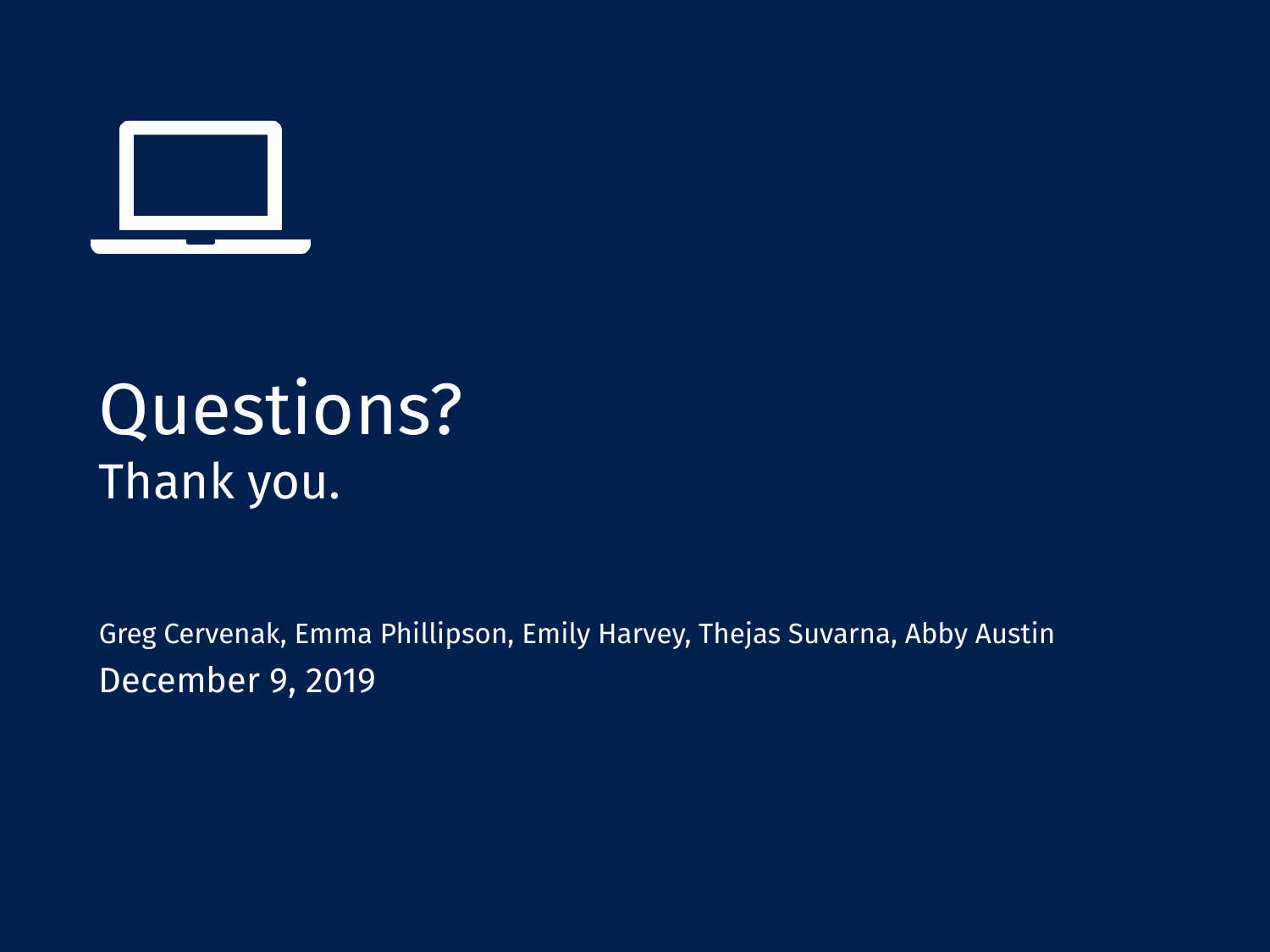

Questions?
Thank you.
Greg Cervenak, Emma Phillipson, Emily Harvey, Thejas Suvarna, Abby Austin